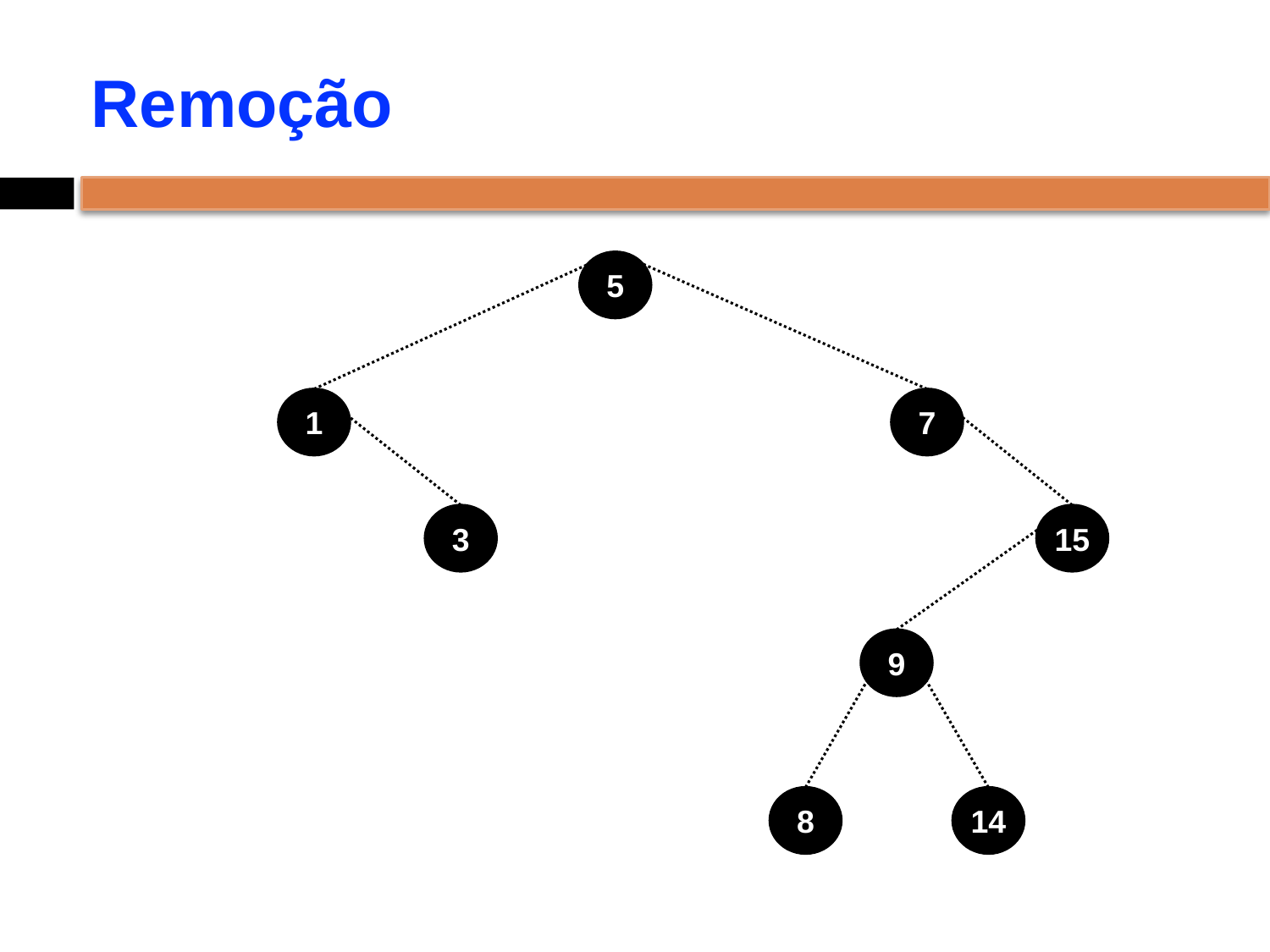

# Remoção
5
1
7
3
15
9
8
14
16